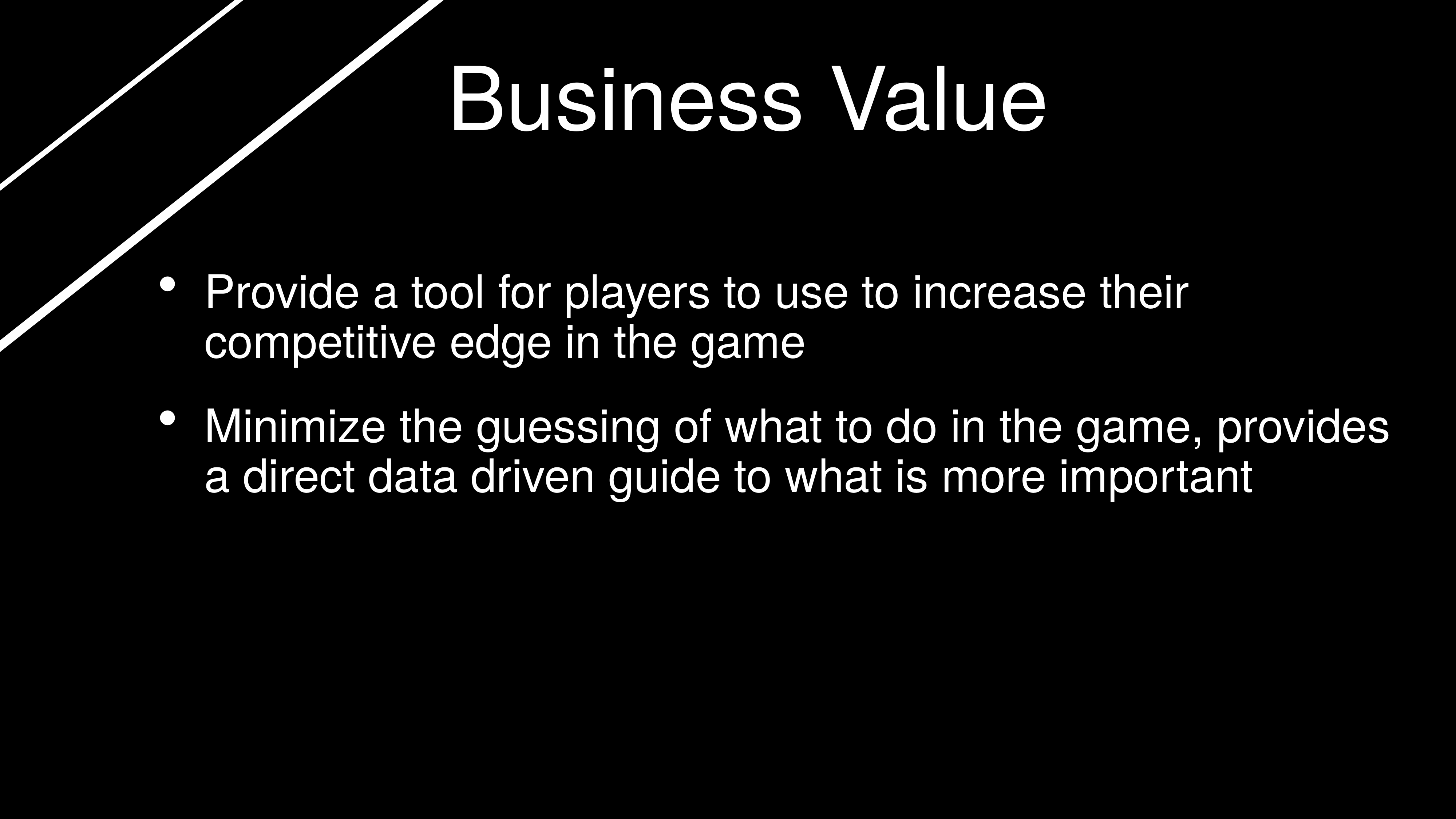

Business Value
Provide a tool for players to use to increase their competitive edge in the game
Minimize the guessing of what to do in the game, provides a direct data driven guide to what is more important